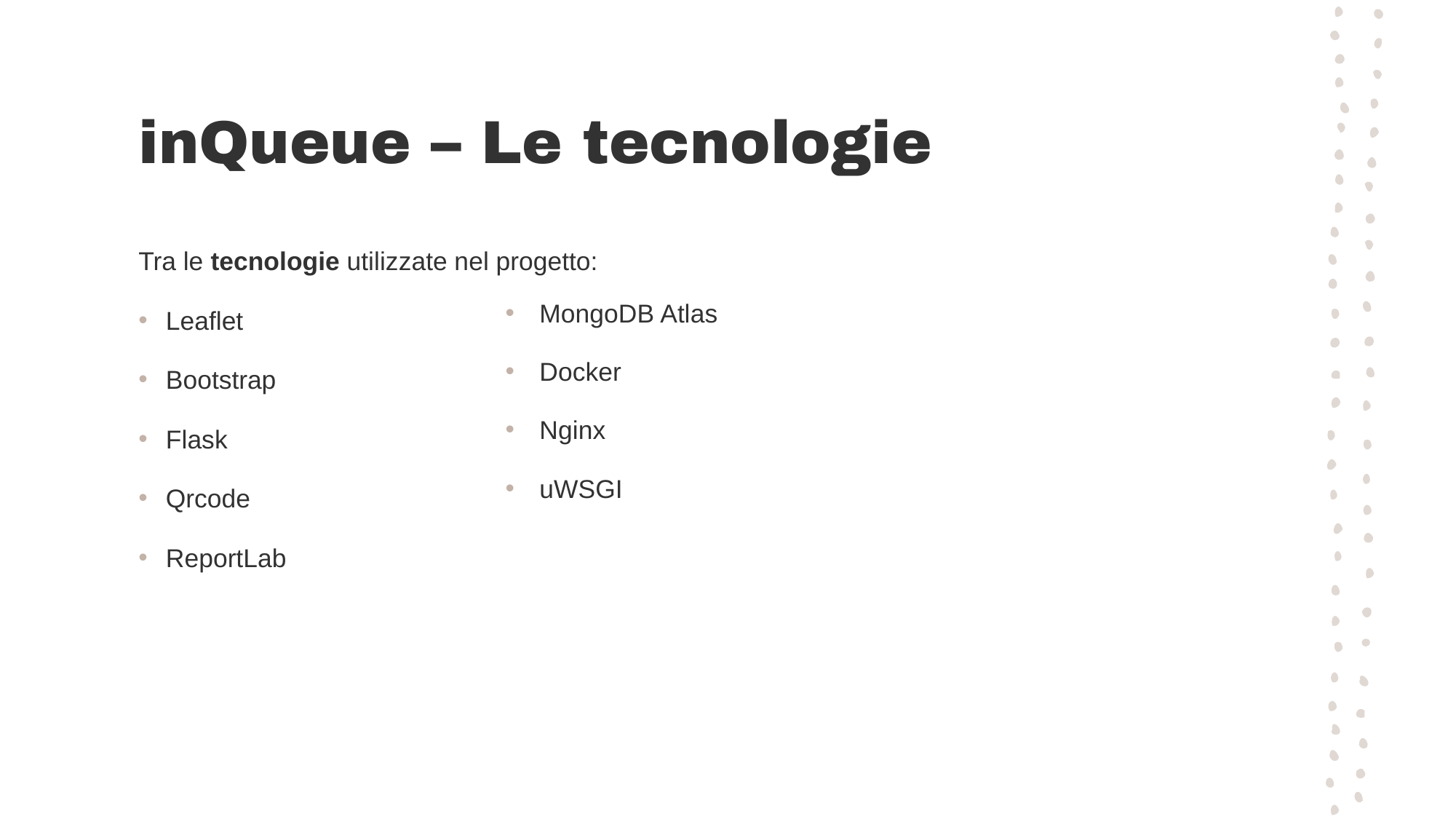

# inQueue – Le tecnologie
Tra le tecnologie utilizzate nel progetto:
Leaflet
Bootstrap
Flask
Qrcode
ReportLab

MongoDB Atlas
Docker
Nginx
uWSGI